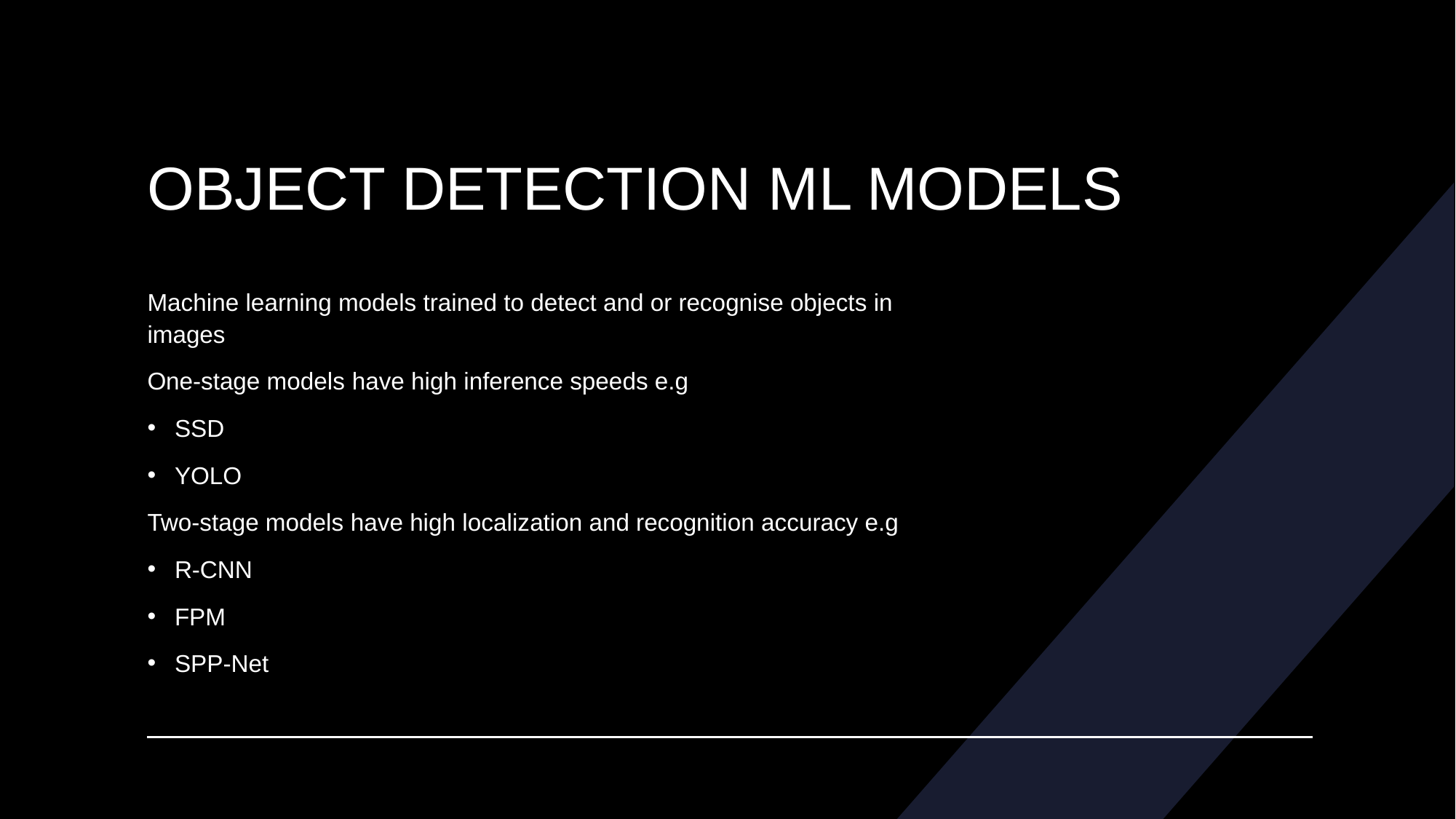

# OBJECT DETECTION ML MODELS

Machine learning models trained to detect and or recognise objects in images
One-stage models have high inference speeds e.g
SSD
YOLO
Two-stage models have high localization and recognition accuracy e.g
R-CNN
FPM
SPP-Net